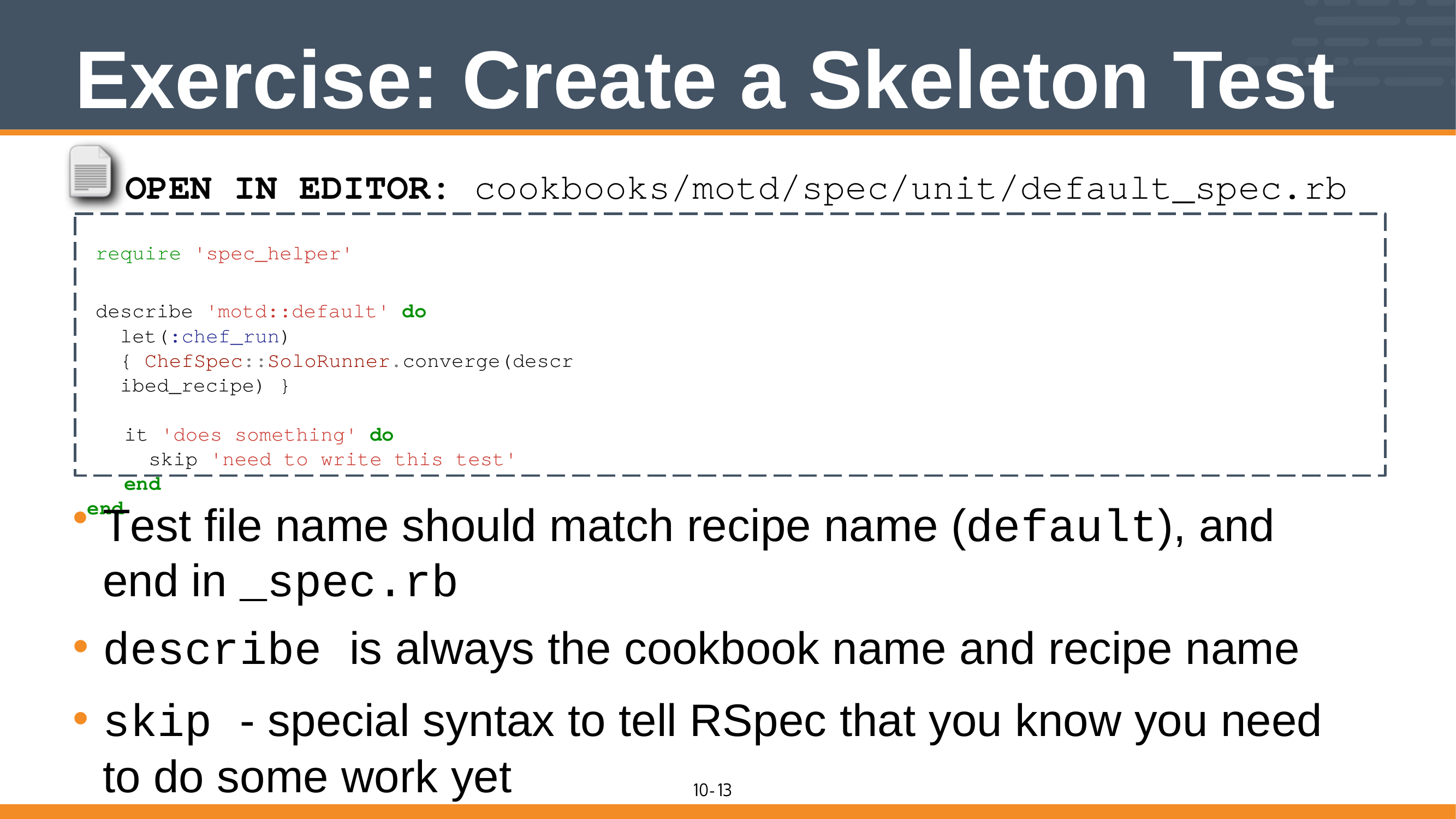

# Exercise: Create a Skeleton Test

OPEN IN EDITOR: cookbooks/motd/spec/unit/default_spec.rb
require 'spec_helper'
describe 'motd::default' do
let(:chef_run) { ChefSpec::SoloRunner.converge(described_recipe) }

    it 'does something' do
      skip 'need to write this test'
    end
 end

Test file name should match recipe name (default), and end in _spec.rb
describe is always the cookbook name and recipe name
skip - special syntax to tell RSpec that you know you need to do some work yet
13